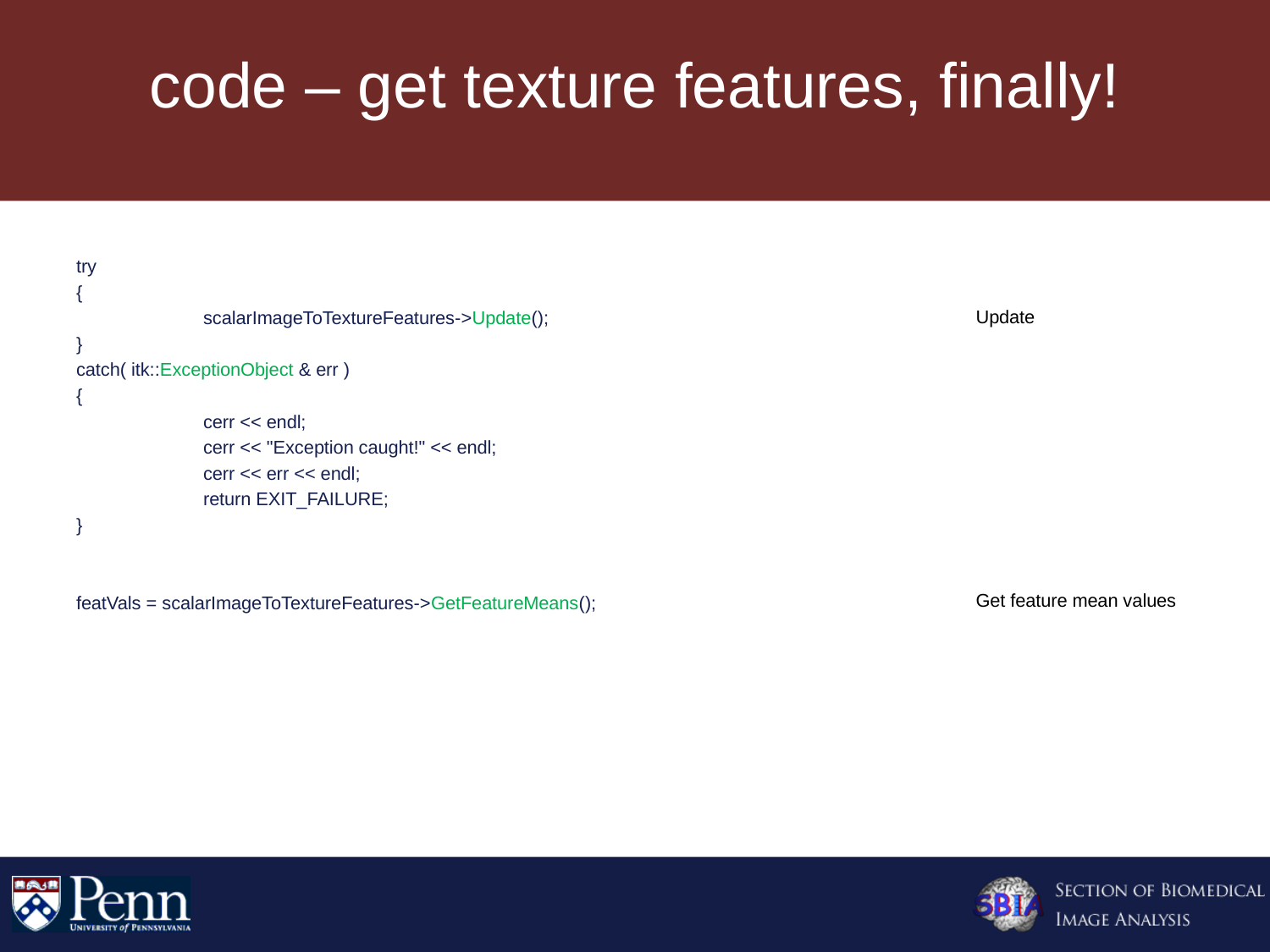

# code – get texture features, finally!

try
{
	scalarImageToTextureFeatures->Update();
}
catch( itk::ExceptionObject & err )
{
	cerr << endl;
	cerr << "Exception caught!" << endl;
	cerr << err << endl;
	return EXIT_FAILURE;
}

featVals = scalarImageToTextureFeatures->GetFeatureMeans();

Update

Get feature mean values